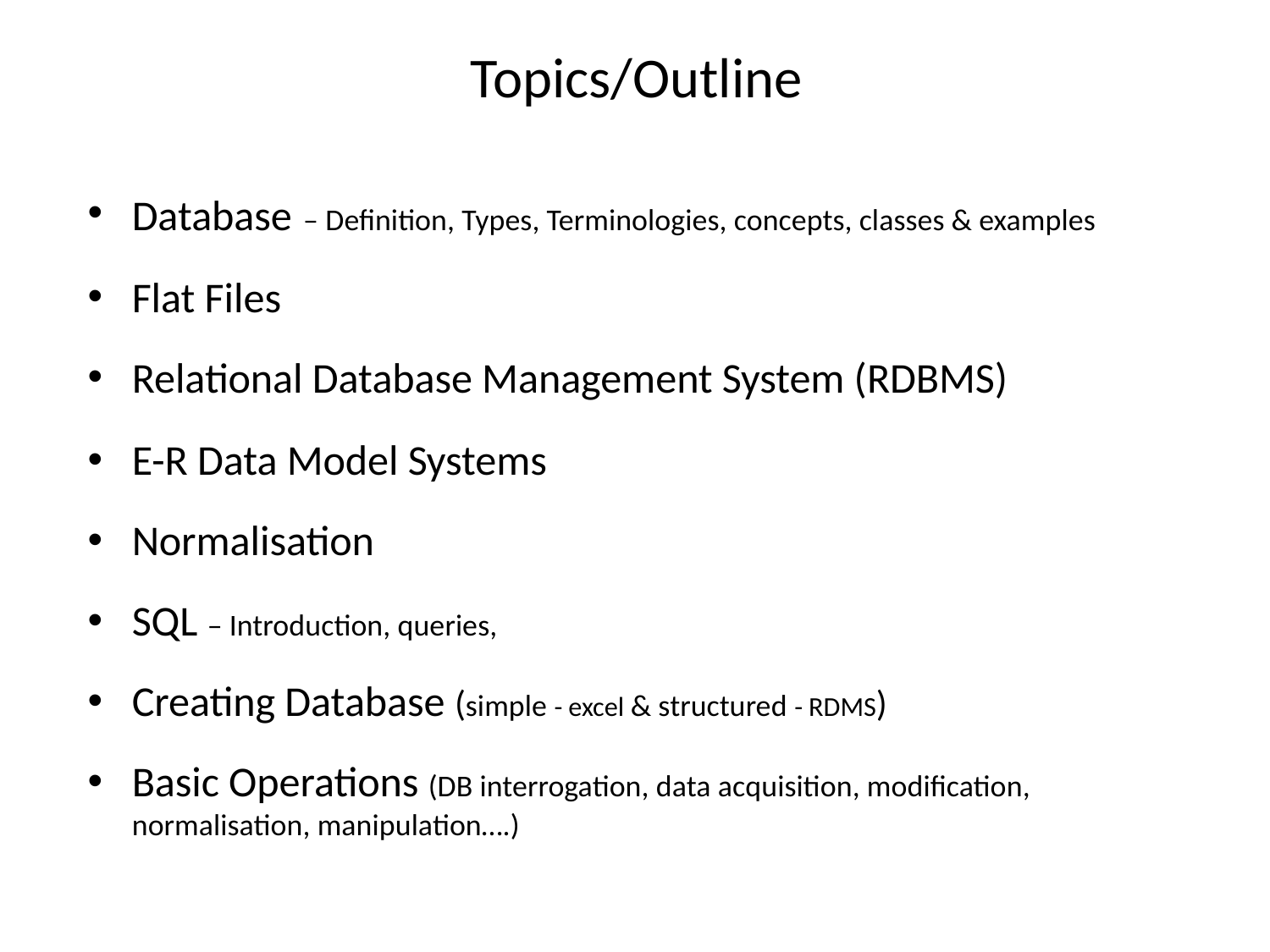

# Topics/Outline
Database – Definition, Types, Terminologies, concepts, classes & examples

Flat Files

Relational Database Management System (RDBMS)

E-R Data Model Systems

Normalisation

SQL – Introduction, queries,

Creating Database (simple - excel & structured - RDMS)

Basic Operations (DB interrogation, data acquisition, modification, normalisation, manipulation….)